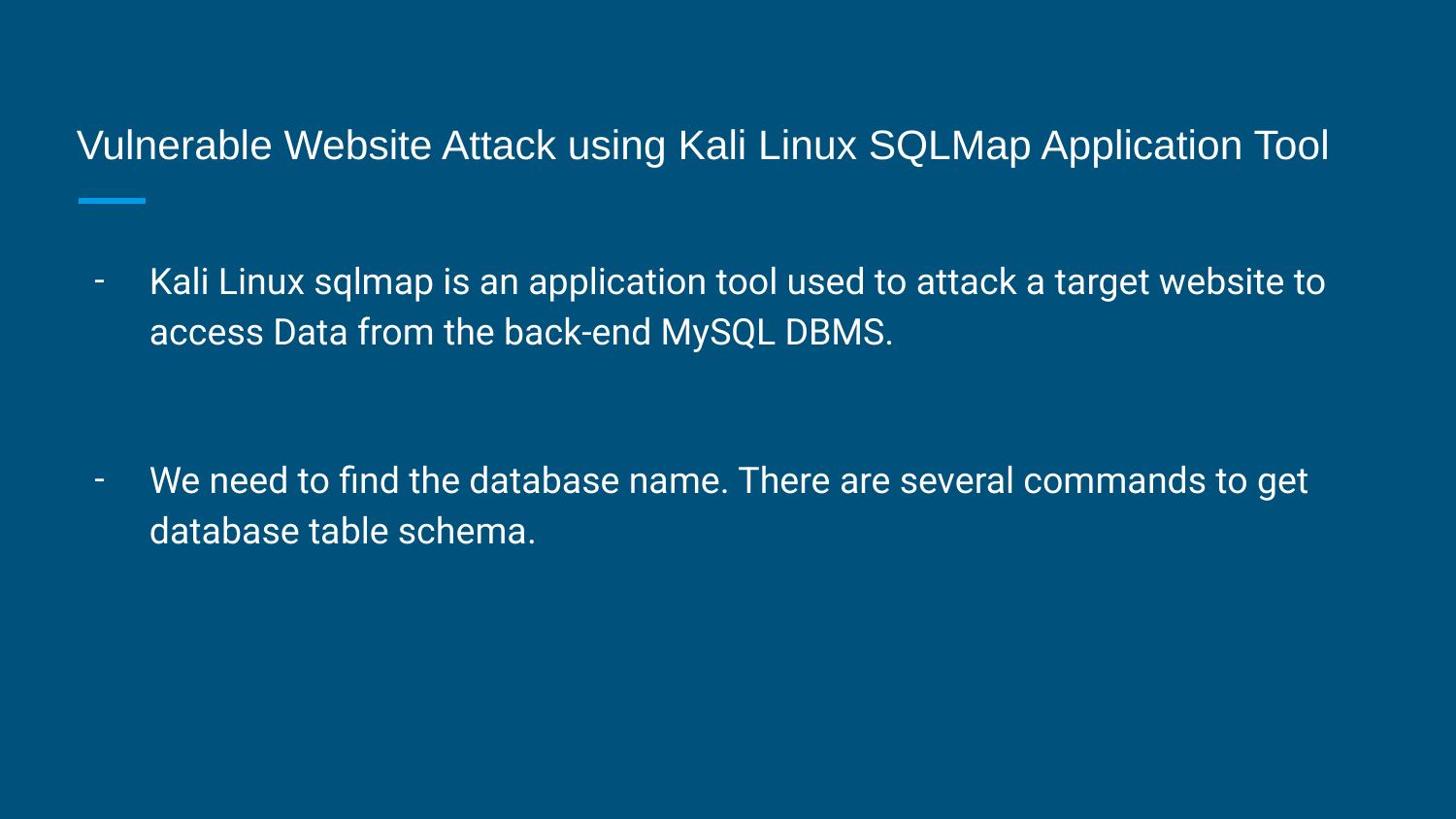

# Vulnerable Website Attack using Kali Linux SQLMap Application Tool
Kali Linux sqlmap is an application tool used to attack a target website to access Data from the back-end MySQL DBMS.

We need to find the database name. There are several commands to get database table schema.